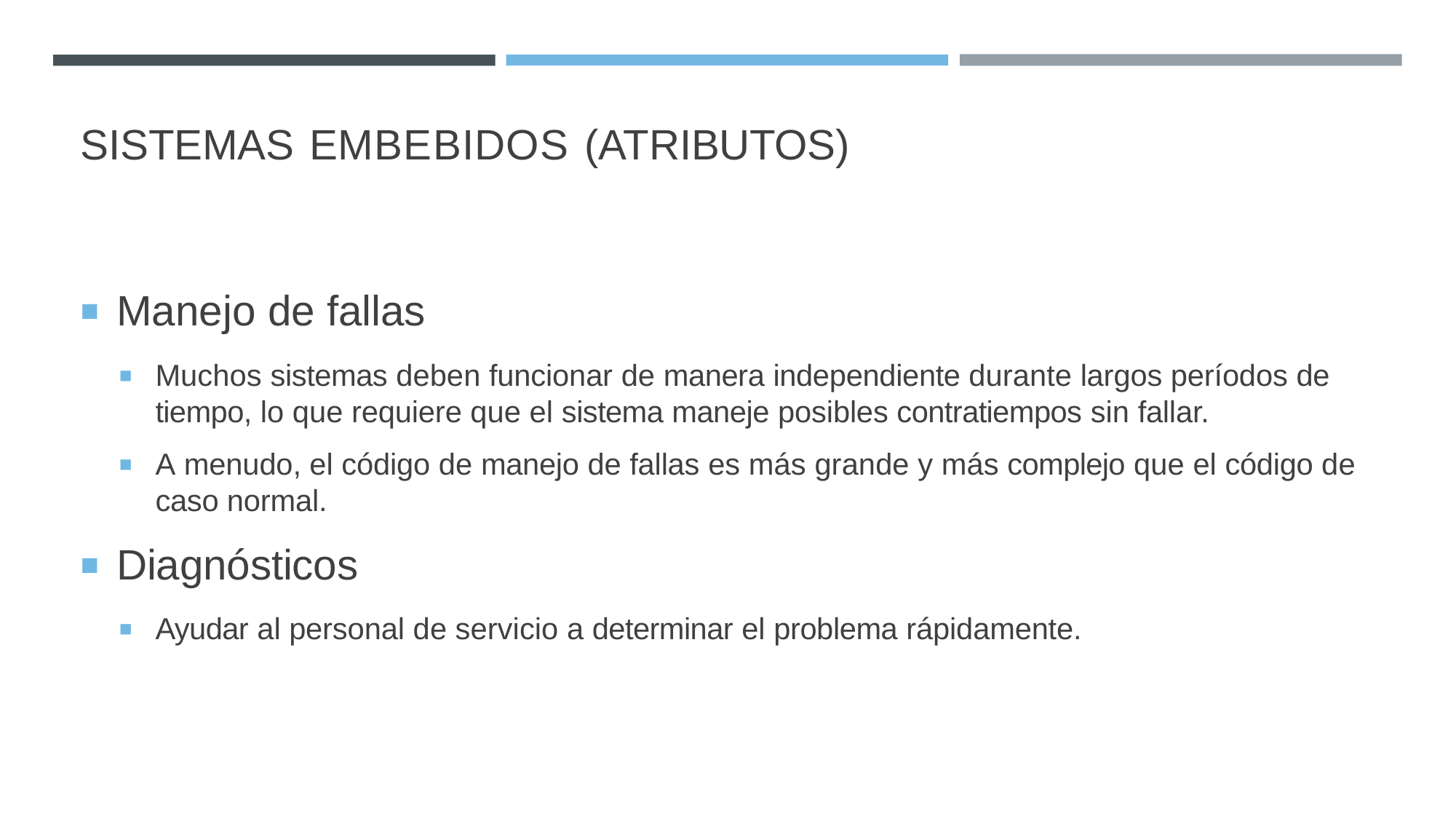

# SISTEMAS EMBEBIDOS (ATRIBUTOS)
Manejo de fallas
Muchos sistemas deben funcionar de manera independiente durante largos períodos de
tiempo, lo que requiere que el sistema maneje posibles contratiempos sin fallar.
A menudo, el código de manejo de fallas es más grande y más complejo que el código de caso normal.
Diagnósticos
Ayudar al personal de servicio a determinar el problema rápidamente.